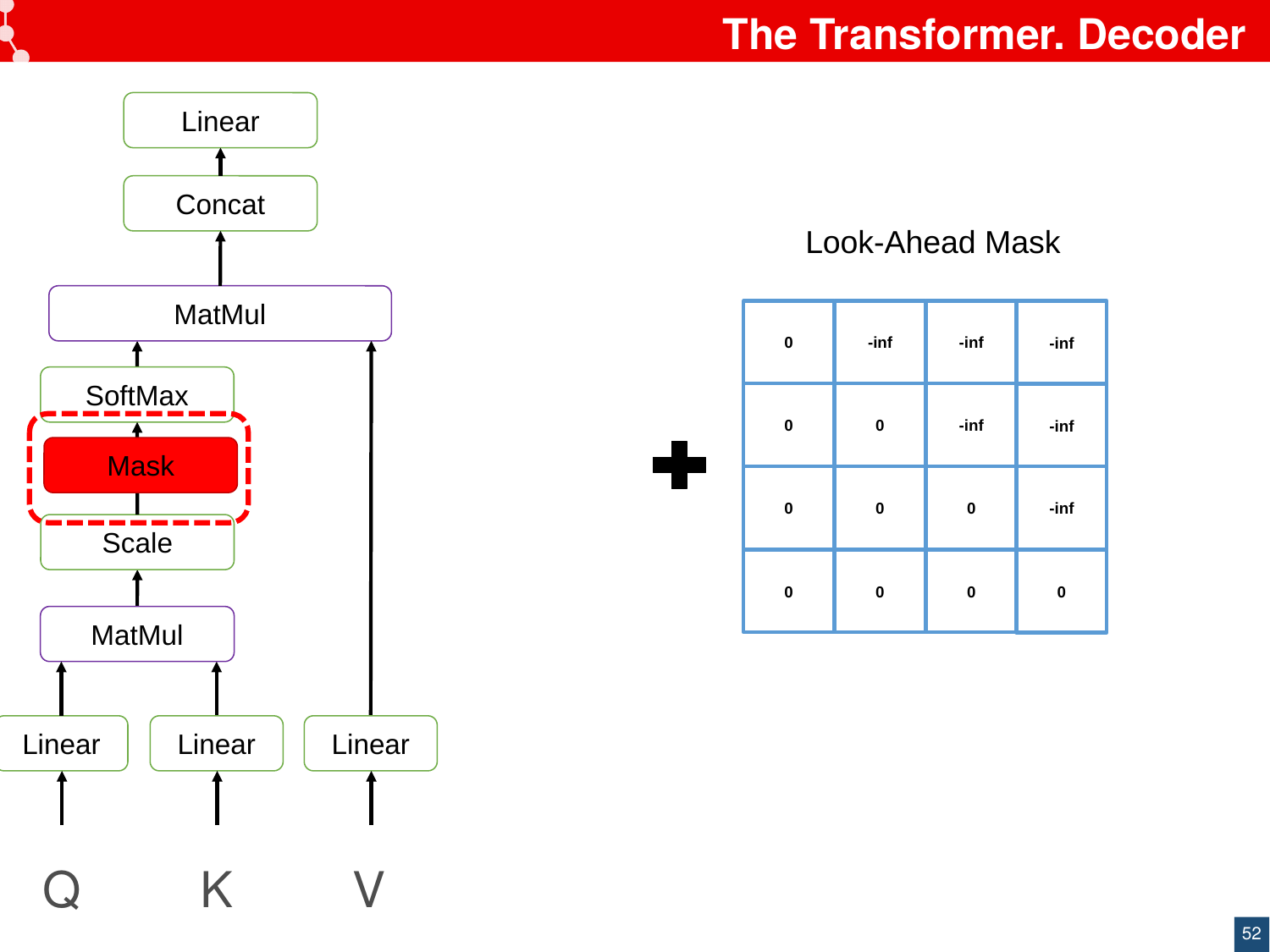

# The Transformer. Decoder
Linear
Concat
Look-Ahead Mask
MatMul
-inf
0
-inf
-inf
SoftMax
-inf
0
0
-inf

Mask
0
0
0
-inf
Scale
0
0
0
0
MatMul
Linear
Linear
Linear
Q
K
V
52